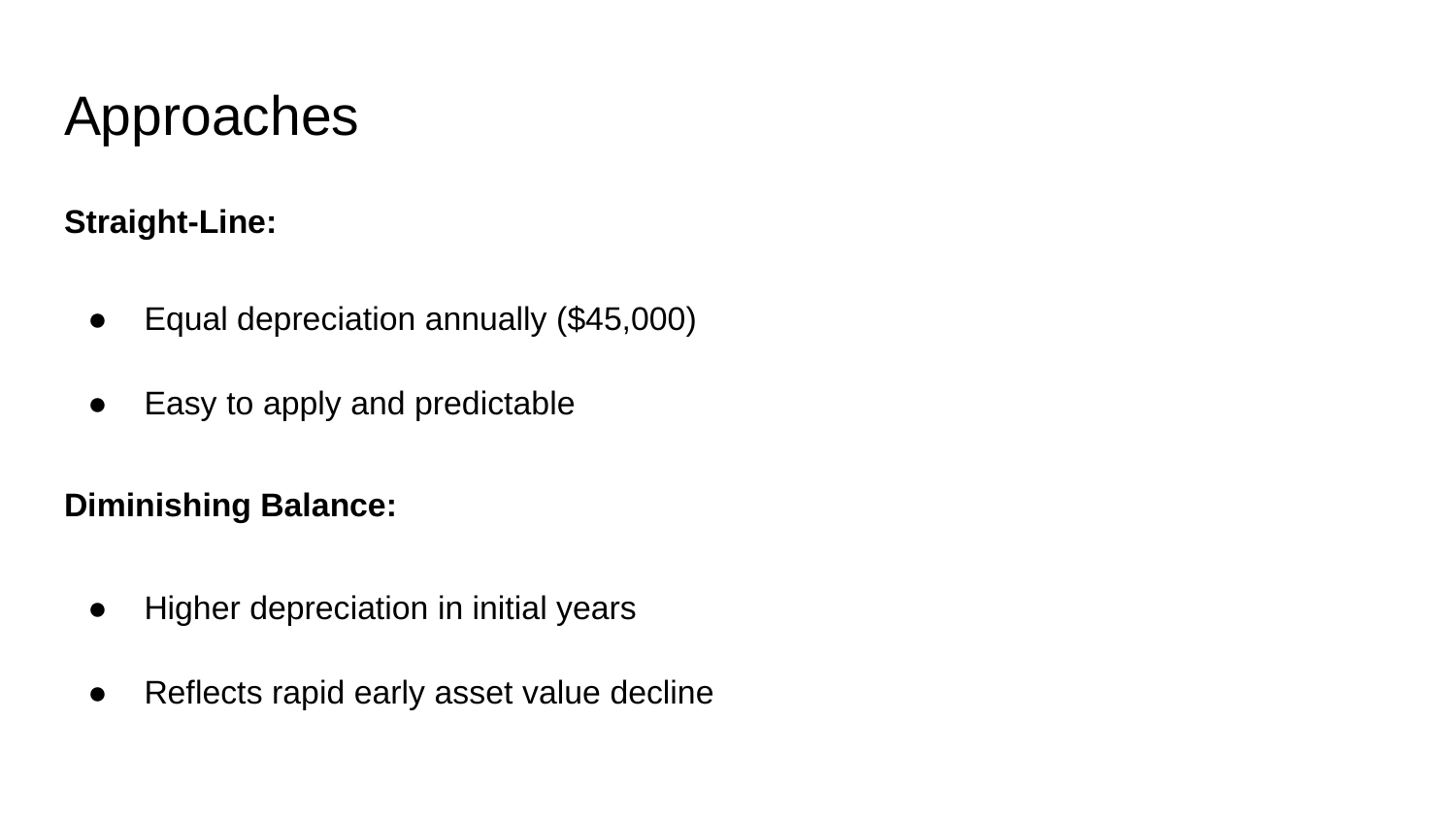

# Approaches
Straight-Line:
Equal depreciation annually ($45,000)
Easy to apply and predictable
Diminishing Balance:
Higher depreciation in initial years
Reflects rapid early asset value decline